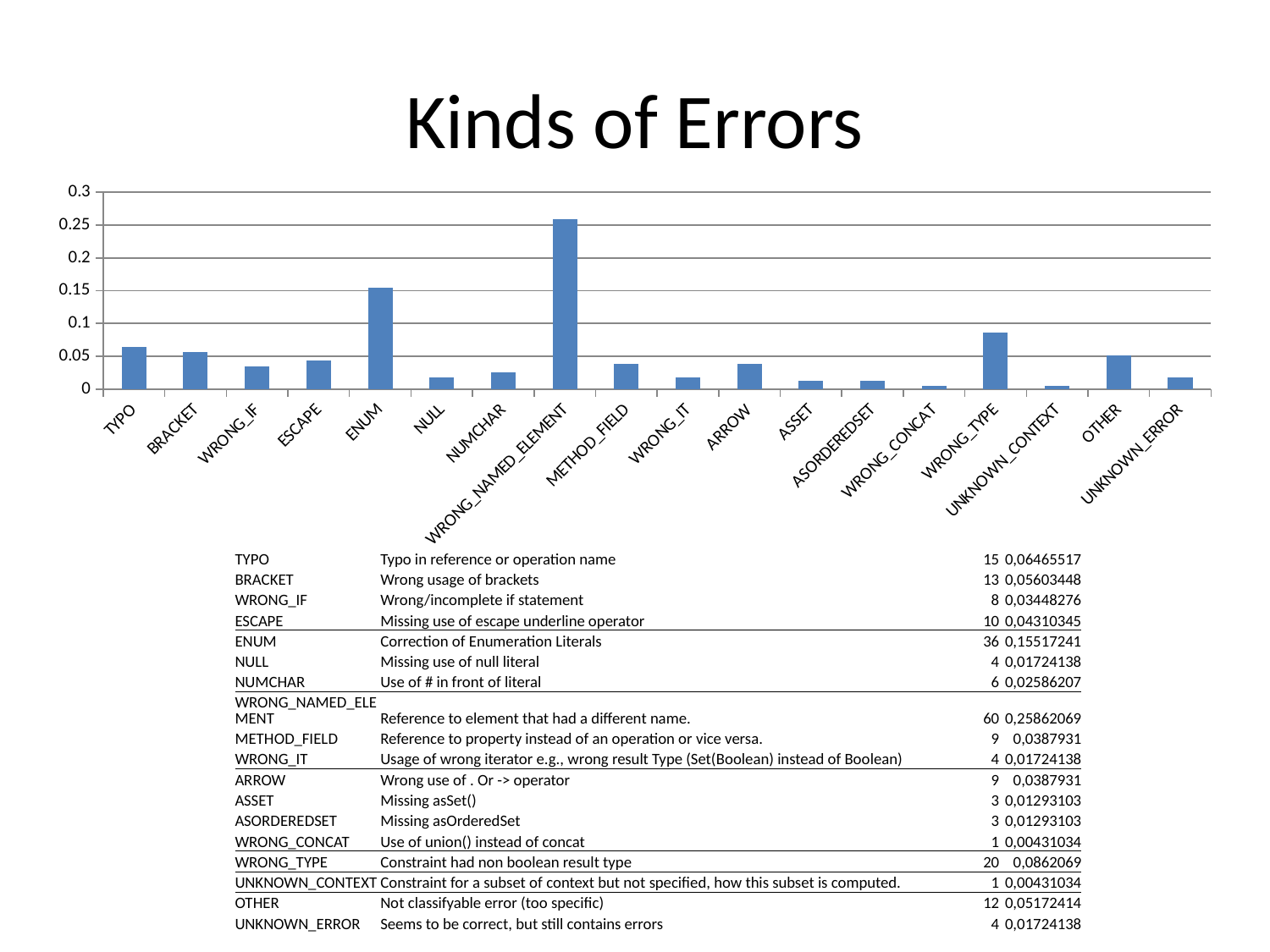

# Kinds of Errors

### Chart

| Category |  |
|---|---|
| TYPO | 0.06465517241379311 |
| BRACKET | 0.05603448275862069 |
| WRONG_IF | 0.034482758620689655 |
| ESCAPE | 0.04310344827586207 |
| ENUM | 0.15517241379310345 |
| NULL | 0.017241379310344827 |
| NUMCHAR | 0.02586206896551724 |
| WRONG_NAMED_ELEMENT | 0.25862068965517243 |
| METHOD_FIELD | 0.03879310344827586 |
| WRONG_IT | 0.017241379310344827 |
| ARROW | 0.03879310344827586 |
| ASSET | 0.01293103448275862 |
| ASORDEREDSET | 0.01293103448275862 |
| WRONG_CONCAT | 0.004310344827586207 |
| WRONG_TYPE | 0.08620689655172414 |
| UNKNOWN_CONTEXT | 0.004310344827586207 |
| OTHER | 0.05172413793103448 |
| UNKNOWN_ERROR | 0.017241379310344827 |
| TYPO | Typo in reference or operation name | 15 | 0,06465517 |
| --- | --- | --- | --- |
| BRACKET | Wrong usage of brackets | 13 | 0,05603448 |
| WRONG\_IF | Wrong/incomplete if statement | 8 | 0,03448276 |
| ESCAPE | Missing use of escape underline operator | 10 | 0,04310345 |
| ENUM | Correction of Enumeration Literals | 36 | 0,15517241 |
| NULL | Missing use of null literal | 4 | 0,01724138 |
| NUMCHAR | Use of # in front of literal | 6 | 0,02586207 |
| WRONG\_NAMED\_ELEMENT | Reference to element that had a different name. | 60 | 0,25862069 |
| METHOD\_FIELD | Reference to property instead of an operation or vice versa. | 9 | 0,0387931 |
| WRONG\_IT | Usage of wrong iterator e.g., wrong result Type (Set(Boolean) instead of Boolean) | 4 | 0,01724138 |
| ARROW | Wrong use of . Or -> operator | 9 | 0,0387931 |
| ASSET | Missing asSet() | 3 | 0,01293103 |
| ASORDEREDSET | Missing asOrderedSet | 3 | 0,01293103 |
| WRONG\_CONCAT | Use of union() instead of concat | 1 | 0,00431034 |
| WRONG\_TYPE | Constraint had non boolean result type | 20 | 0,0862069 |
| UNKNOWN\_CONTEXT | Constraint for a subset of context but not specified, how this subset is computed. | 1 | 0,00431034 |
| OTHER | Not classifyable error (too specific) | 12 | 0,05172414 |
| UNKNOWN\_ERROR | Seems to be correct, but still contains errors | 4 | 0,01724138 |